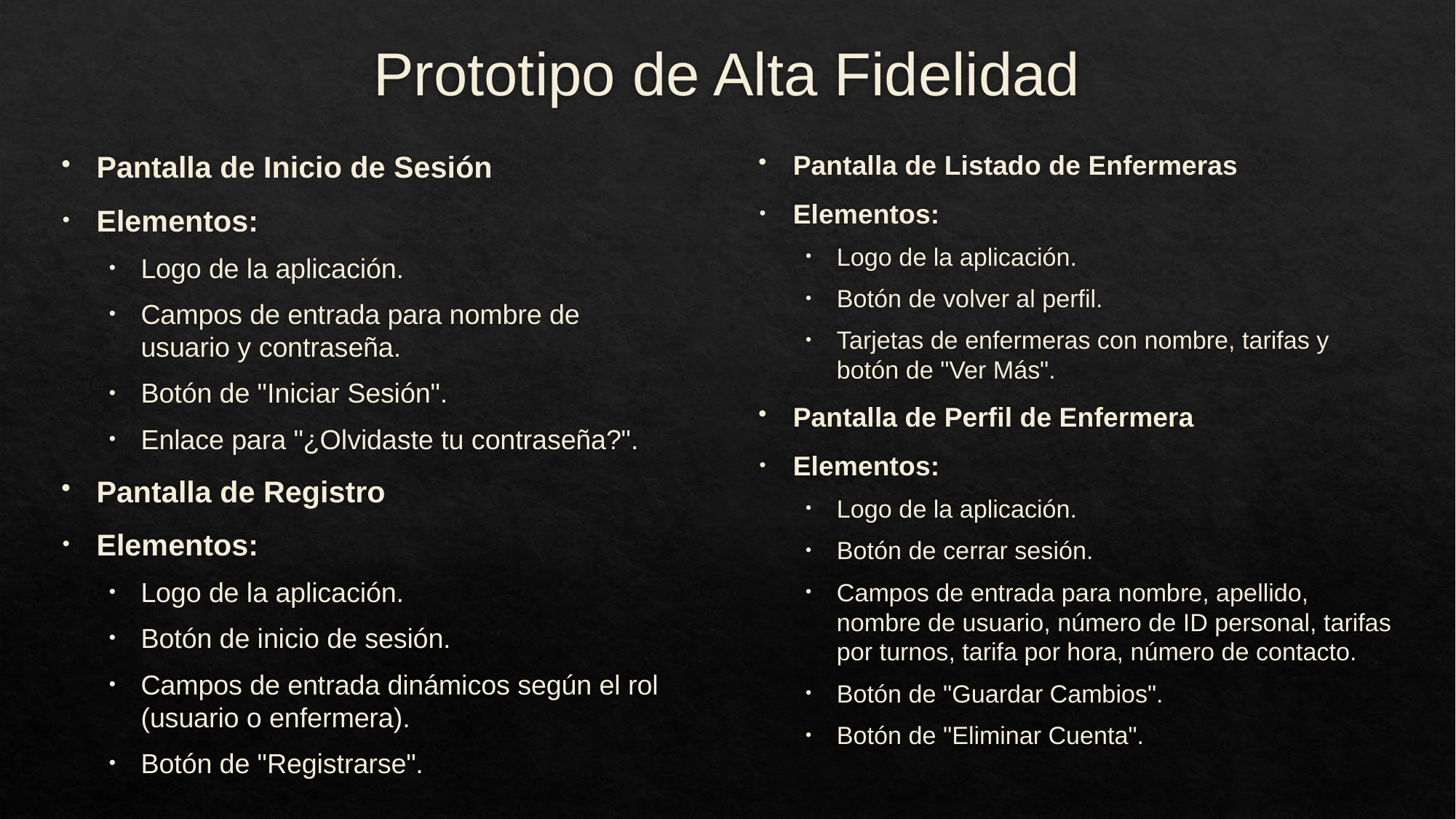

# Prototipo de Alta Fidelidad
Pantalla de Inicio de Sesión
Elementos:
Logo de la aplicación.
Campos de entrada para nombre de usuario y contraseña.
Botón de "Iniciar Sesión".
Enlace para "¿Olvidaste tu contraseña?".
Pantalla de Registro
Elementos:
Logo de la aplicación.
Botón de inicio de sesión.
Campos de entrada dinámicos según el rol (usuario o enfermera).
Botón de "Registrarse".

Pantalla de Listado de Enfermeras
Elementos:
Logo de la aplicación.
Botón de volver al perfil.
Tarjetas de enfermeras con nombre, tarifas y botón de "Ver Más".
Pantalla de Perfil de Enfermera
Elementos:
Logo de la aplicación.
Botón de cerrar sesión.
Campos de entrada para nombre, apellido, nombre de usuario, número de ID personal, tarifas por turnos, tarifa por hora, número de contacto.
Botón de "Guardar Cambios".
Botón de "Eliminar Cuenta".